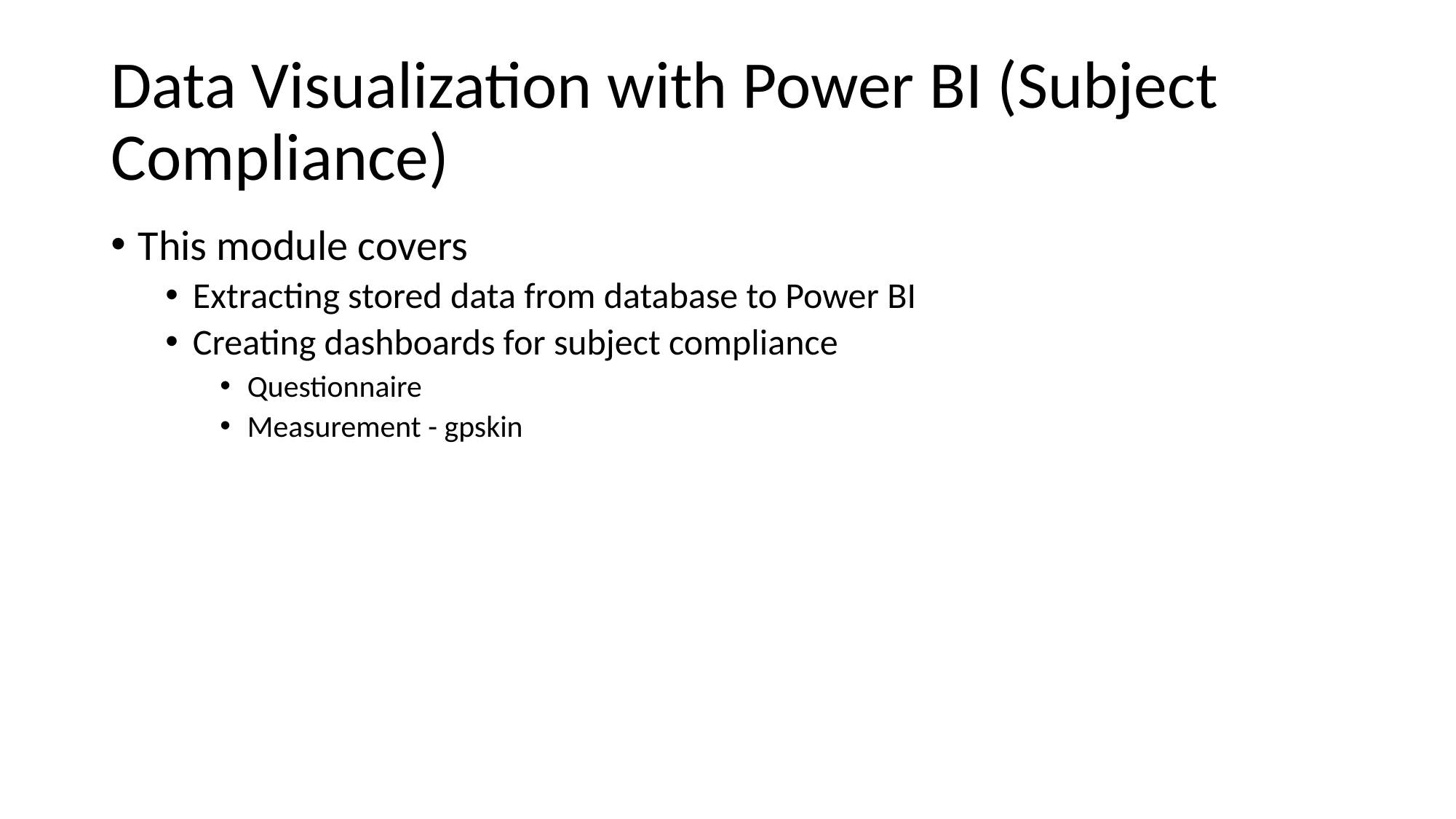

# Data Visualization with Power BI (Subject Compliance)
This module covers
Extracting stored data from database to Power BI
Creating dashboards for subject compliance
Questionnaire
Measurement - gpskin